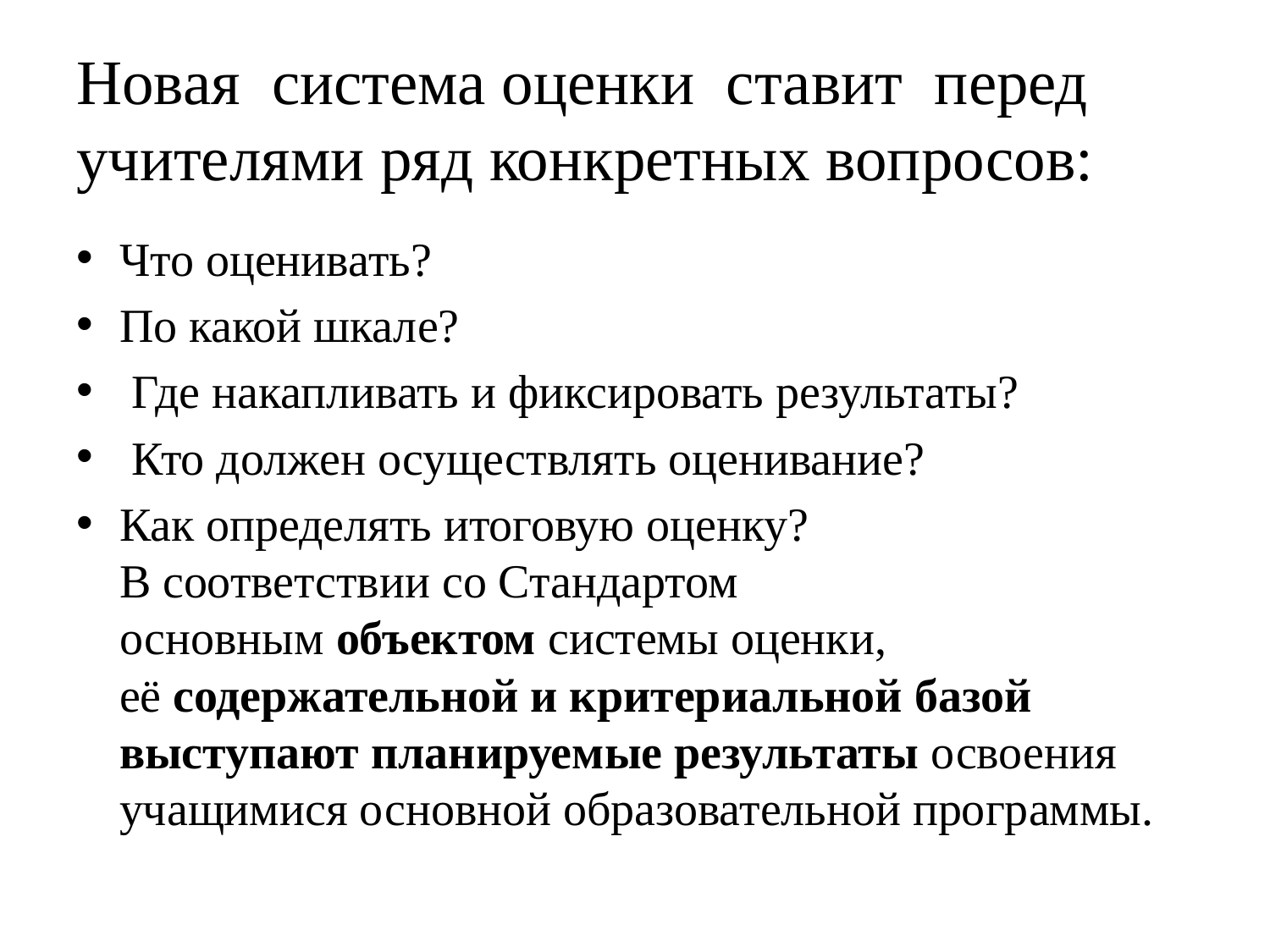

# Новая  система оценки  ставит  перед учителями ряд конкретных вопросов:
Что оценивать?
По какой шкале?
 Где накапливать и фиксировать результаты?
 Кто должен осуществлять оценивание?
Как определять итоговую оценку? 
В соответствии со Стандартом основным объектом системы оценки, её содержательной и критериальной базой выступают планируемые результаты освоения учащимися основной образовательной программы.